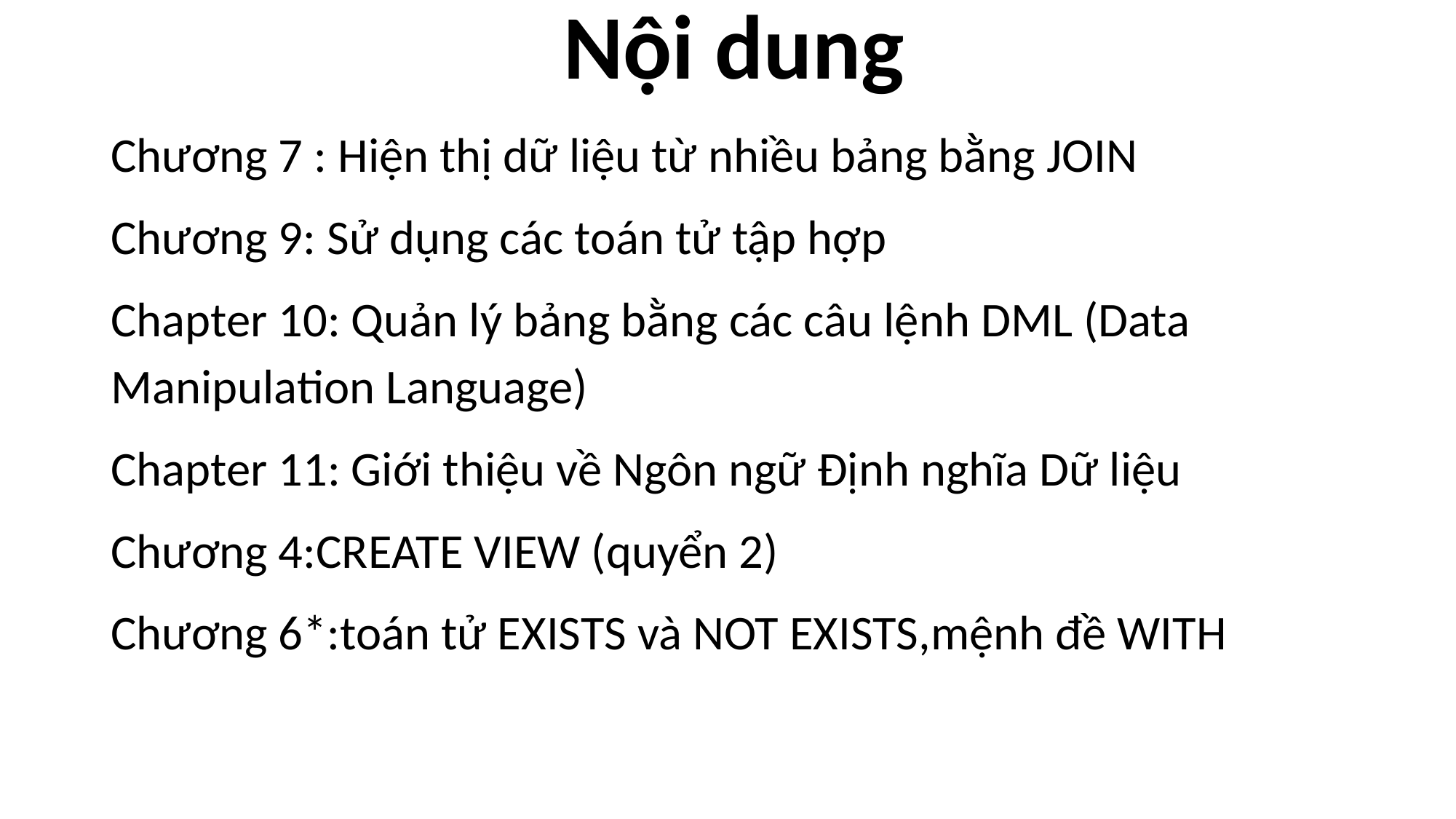

# Nội dung
Chương 7 : Hiện thị dữ liệu từ nhiều bảng bằng JOIN
Chương 9: Sử dụng các toán tử tập hợp
Chapter 10: Quản lý bảng bằng các câu lệnh DML (Data Manipulation Language)
Chapter 11: Giới thiệu về Ngôn ngữ Định nghĩa Dữ liệu
Chương 4:CREATE VIEW (quyển 2)
Chương 6*:toán tử EXISTS và NOT EXISTS,mệnh đề WITH